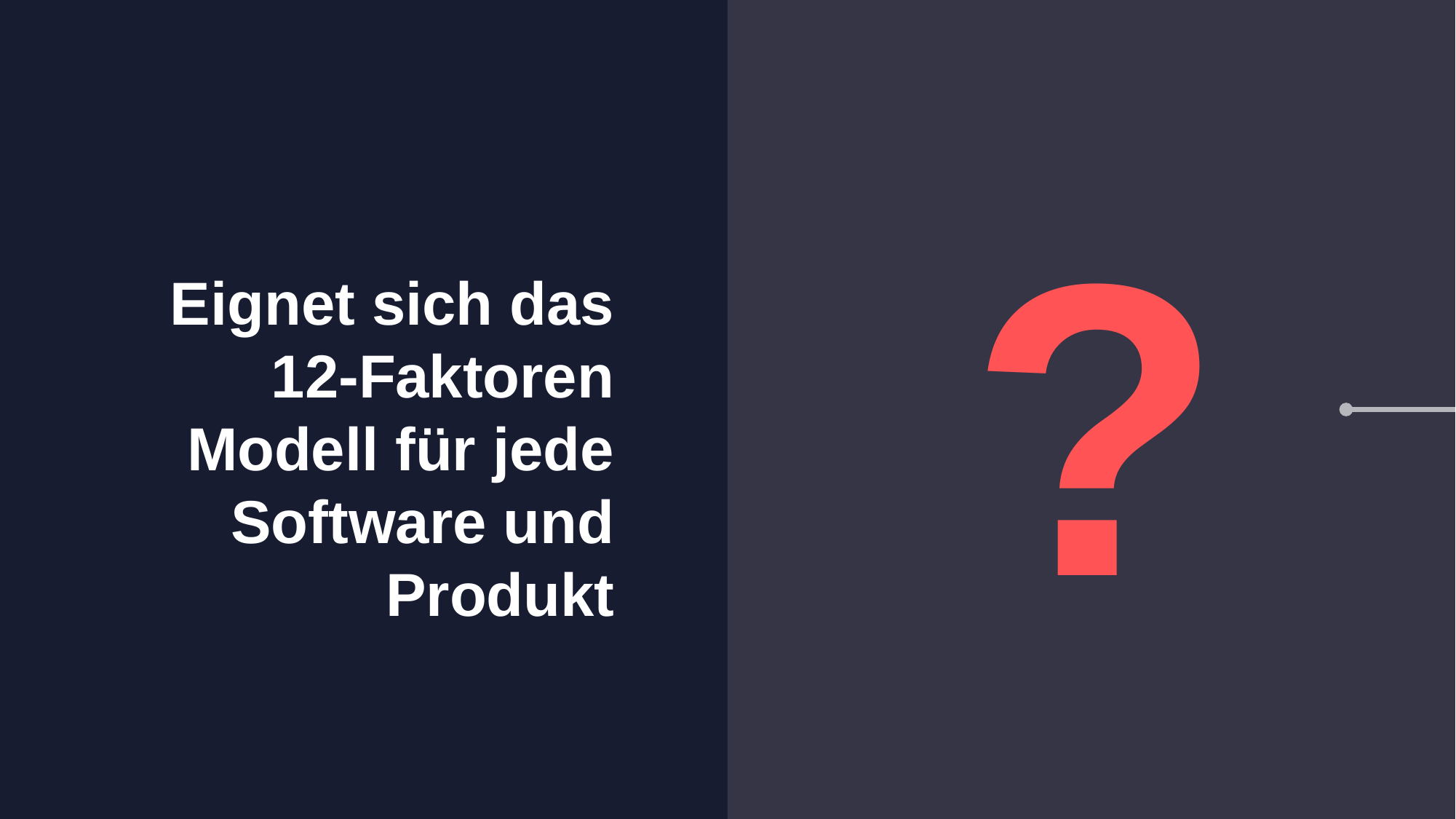

?
Eignet sich das 12-Faktoren Modell für jede Software und Produkt